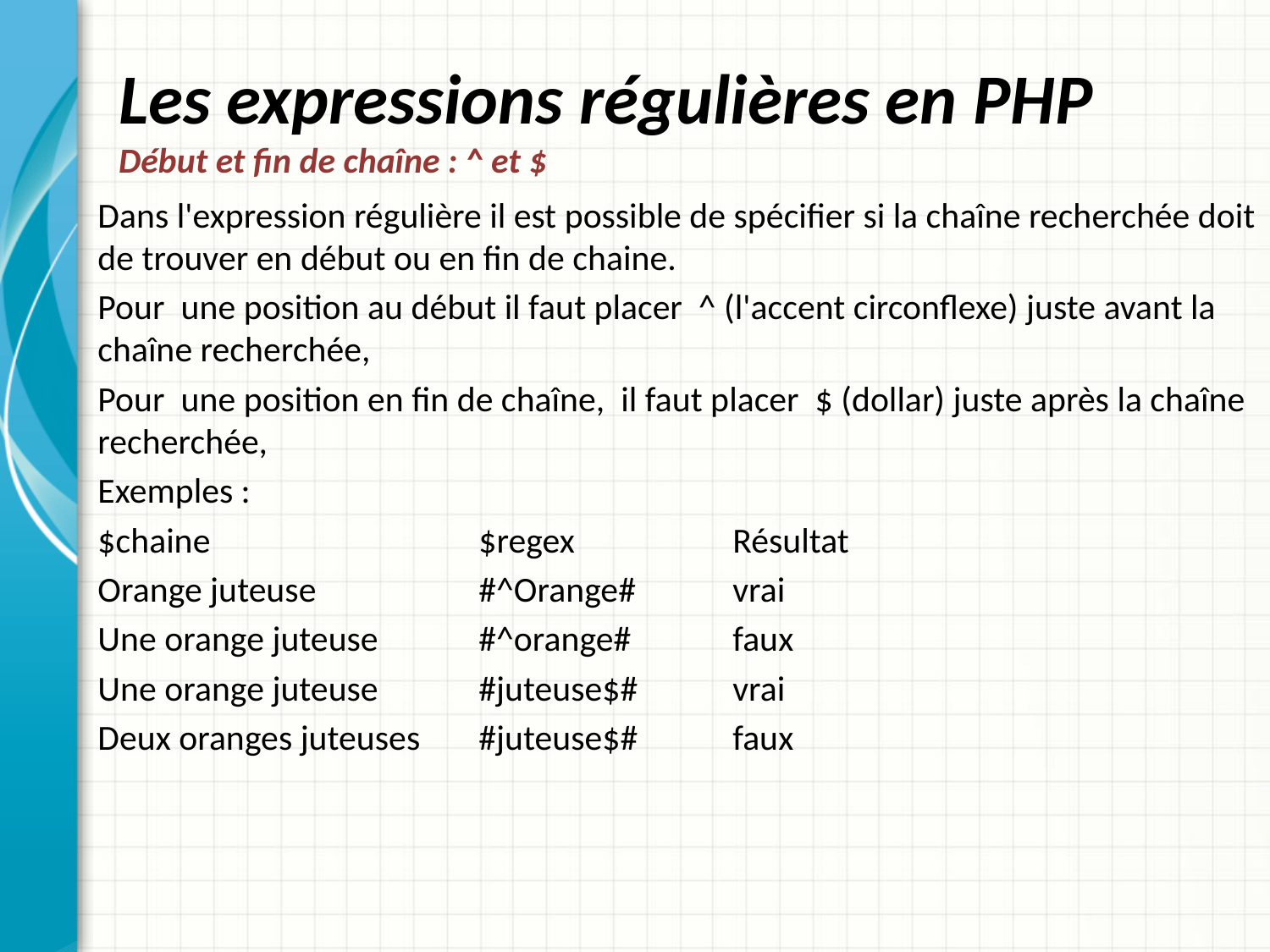

# Les expressions régulières en PHP Début et fin de chaîne : ^ et $
Dans l'expression régulière il est possible de spécifier si la chaîne recherchée doit de trouver en début ou en fin de chaine.
Pour  une position au début il faut placer  ^ (l'accent circonflexe) juste avant la chaîne recherchée,
Pour  une position en fin de chaîne,  il faut placer  $ (dollar) juste après la chaîne recherchée,
Exemples :
$chaine			$regex		Résultat
Orange juteuse		#^Orange#	vrai
Une orange juteuse	#^orange#	faux
Une orange juteuse	#juteuse$#	vrai
Deux oranges juteuses	#juteuse$#	faux